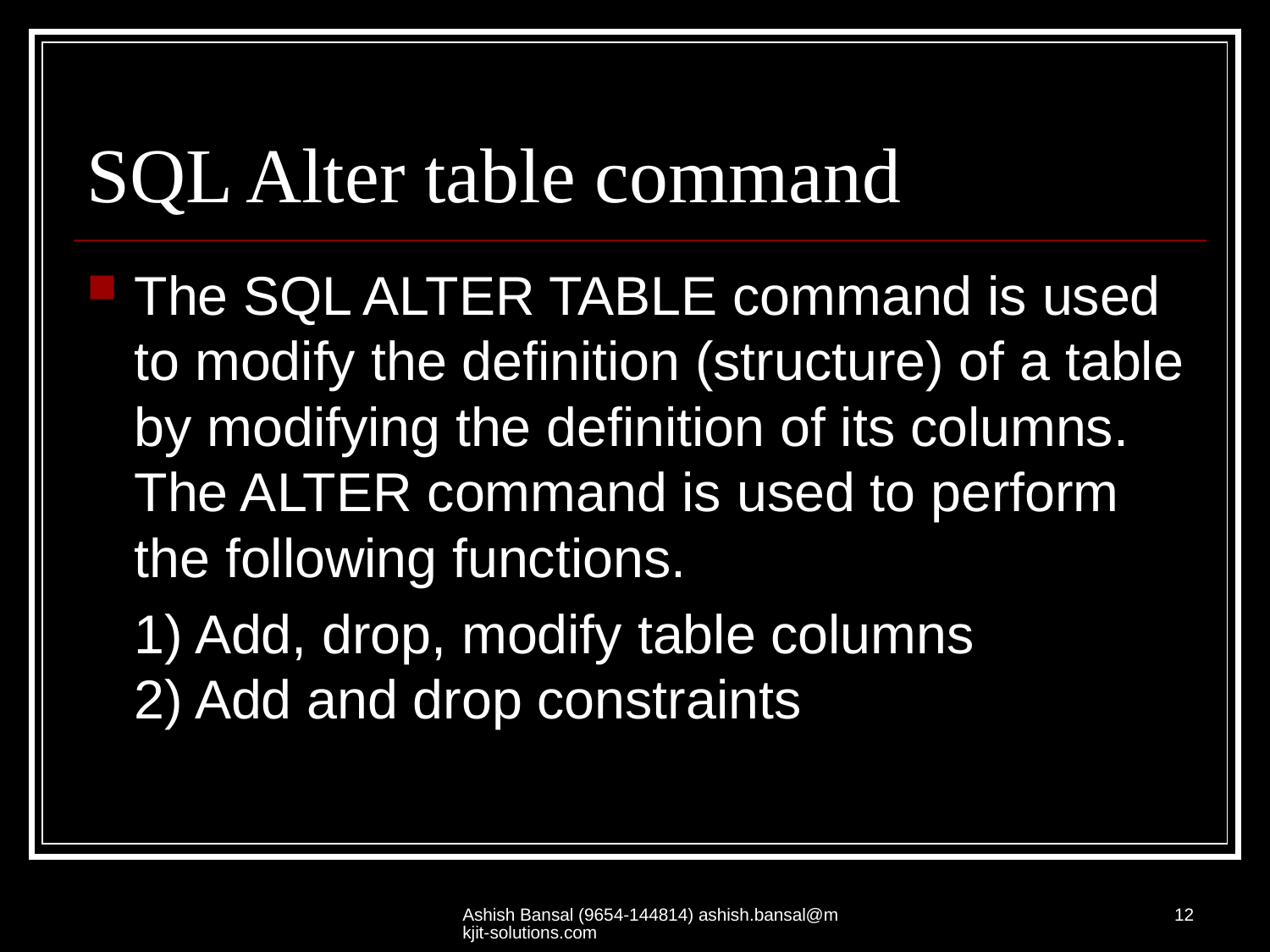

# SQL Alter table command
The SQL ALTER TABLE command is used to modify the definition (structure) of a table by modifying the definition of its columns. The ALTER command is used to perform the following functions.
	1) Add, drop, modify table columns 
2) Add and drop constraints

Ashish Bansal (9654-144814) ashish.bansal@mkjit-solutions.com
12